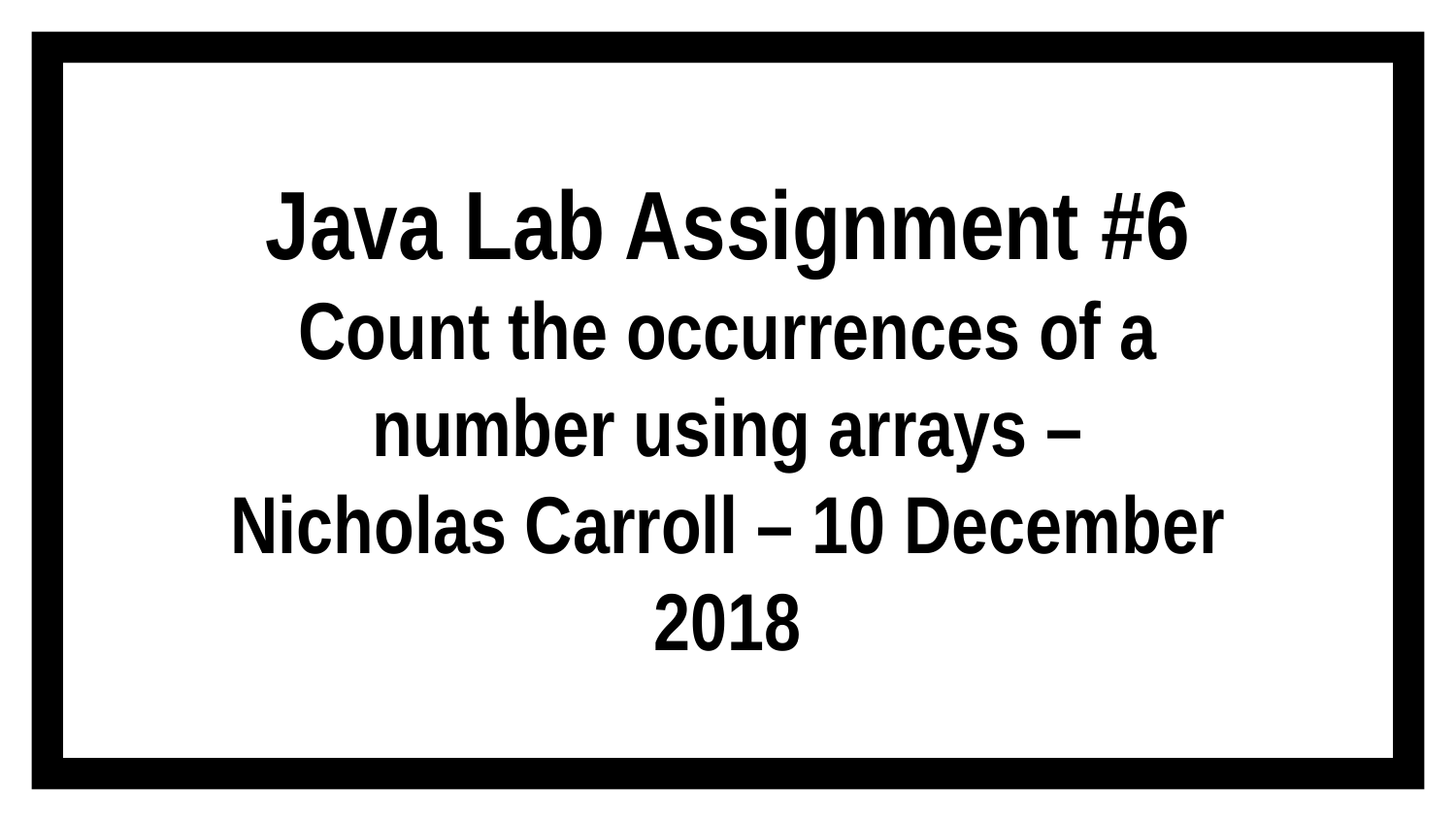

# Java Lab Assignment #6 Count the occurrences of a number using arrays – Nicholas Carroll – 10 December 2018